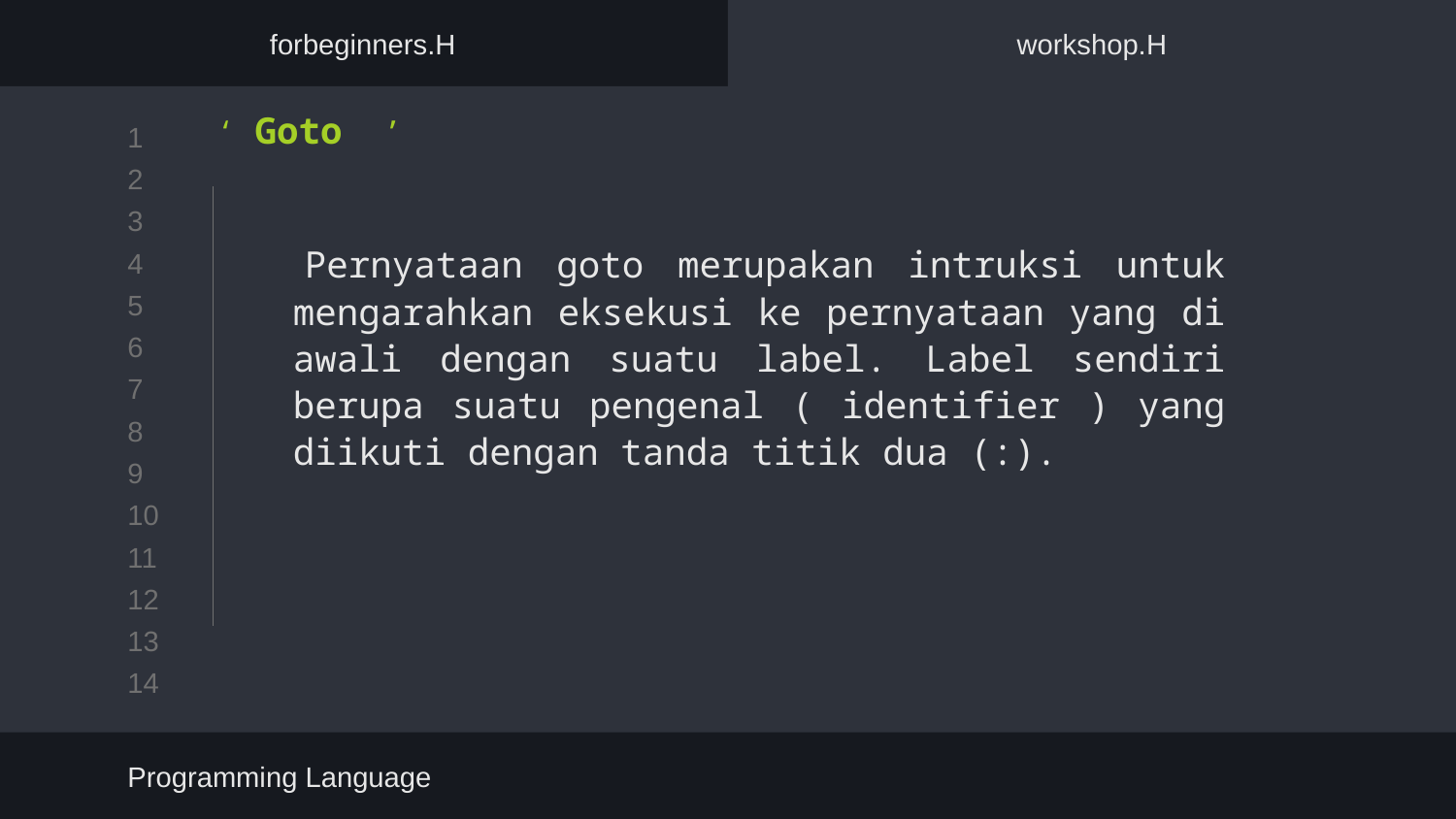

forbeginners.H
workshop.H
 ‘ Goto  ’
 	Pernyataan goto merupakan intruksi untuk mengarahkan eksekusi ke pernyataan yang di awali dengan suatu label. Label sendiri berupa suatu pengenal ( identifier ) yang diikuti dengan tanda titik dua (:).
Programming Language